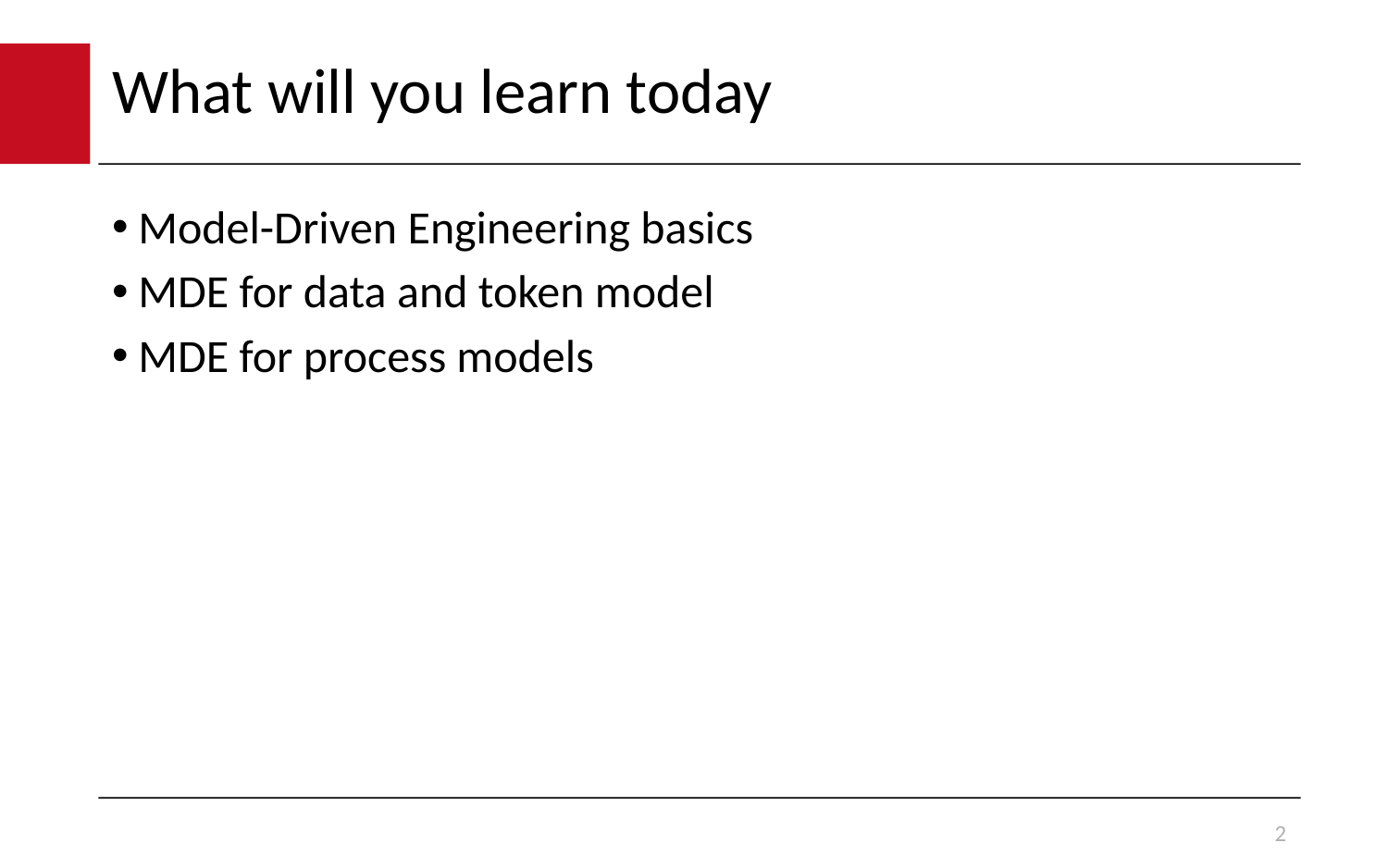

# What will you learn today
Model-Driven Engineering basics
MDE for data and token model
MDE for process models
2